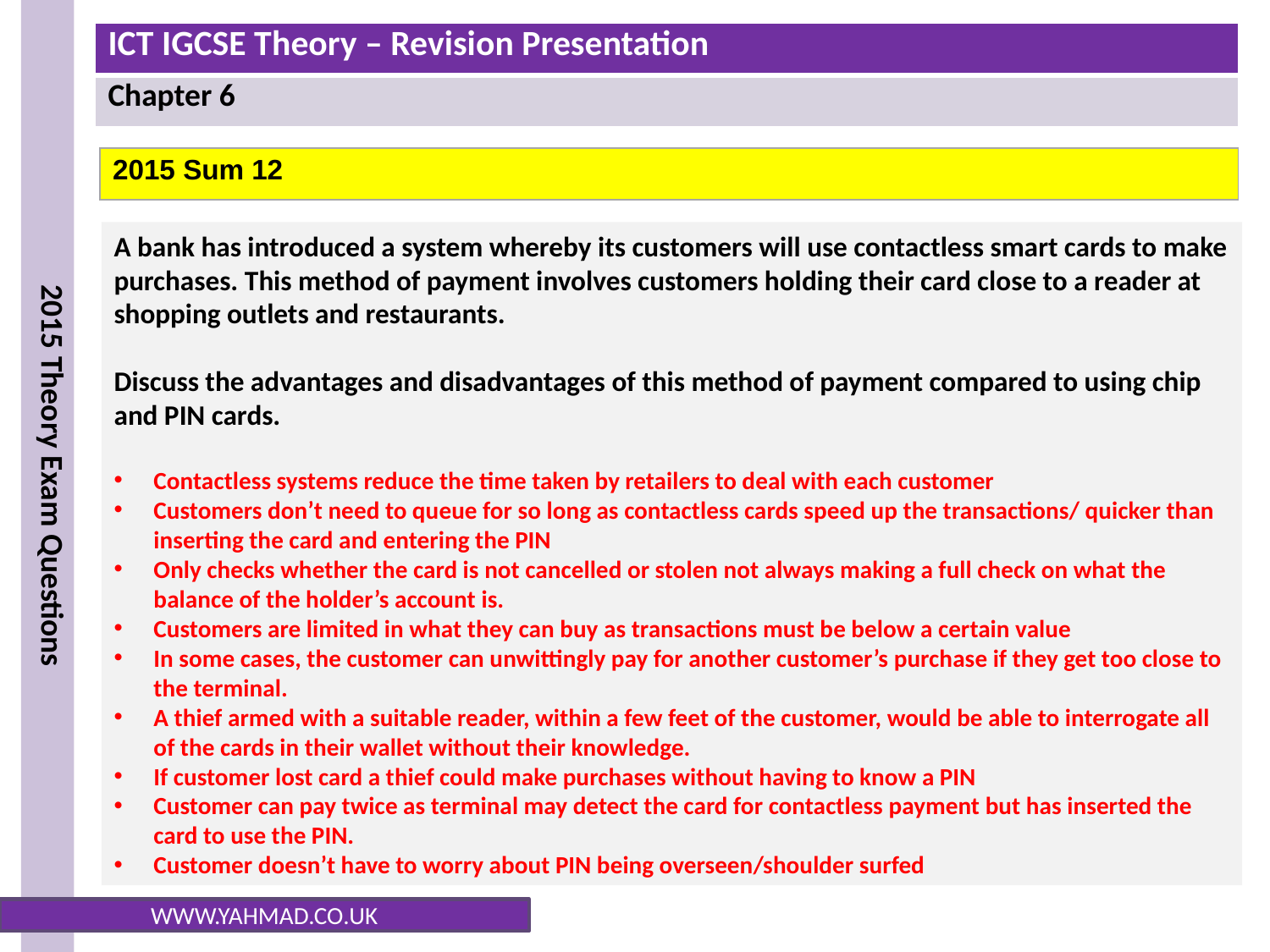

| 2015 Sum 12 |
| --- |
A bank has introduced a system whereby its customers will use contactless smart cards to make purchases. This method of payment involves customers holding their card close to a reader at shopping outlets and restaurants.

Discuss the advantages and disadvantages of this method of payment compared to using chip and PIN cards.

Contactless systems reduce the time taken by retailers to deal with each customer
Customers don’t need to queue for so long as contactless cards speed up the transactions/ quicker than inserting the card and entering the PIN
Only checks whether the card is not cancelled or stolen not always making a full check on what the balance of the holder’s account is.
Customers are limited in what they can buy as transactions must be below a certain value
In some cases, the customer can unwittingly pay for another customer’s purchase if they get too close to the terminal.
A thief armed with a suitable reader, within a few feet of the customer, would be able to interrogate all of the cards in their wallet without their knowledge.
If customer lost card a thief could make purchases without having to know a PIN
Customer can pay twice as terminal may detect the card for contactless payment but has inserted the card to use the PIN.
Customer doesn’t have to worry about PIN being overseen/shoulder surfed